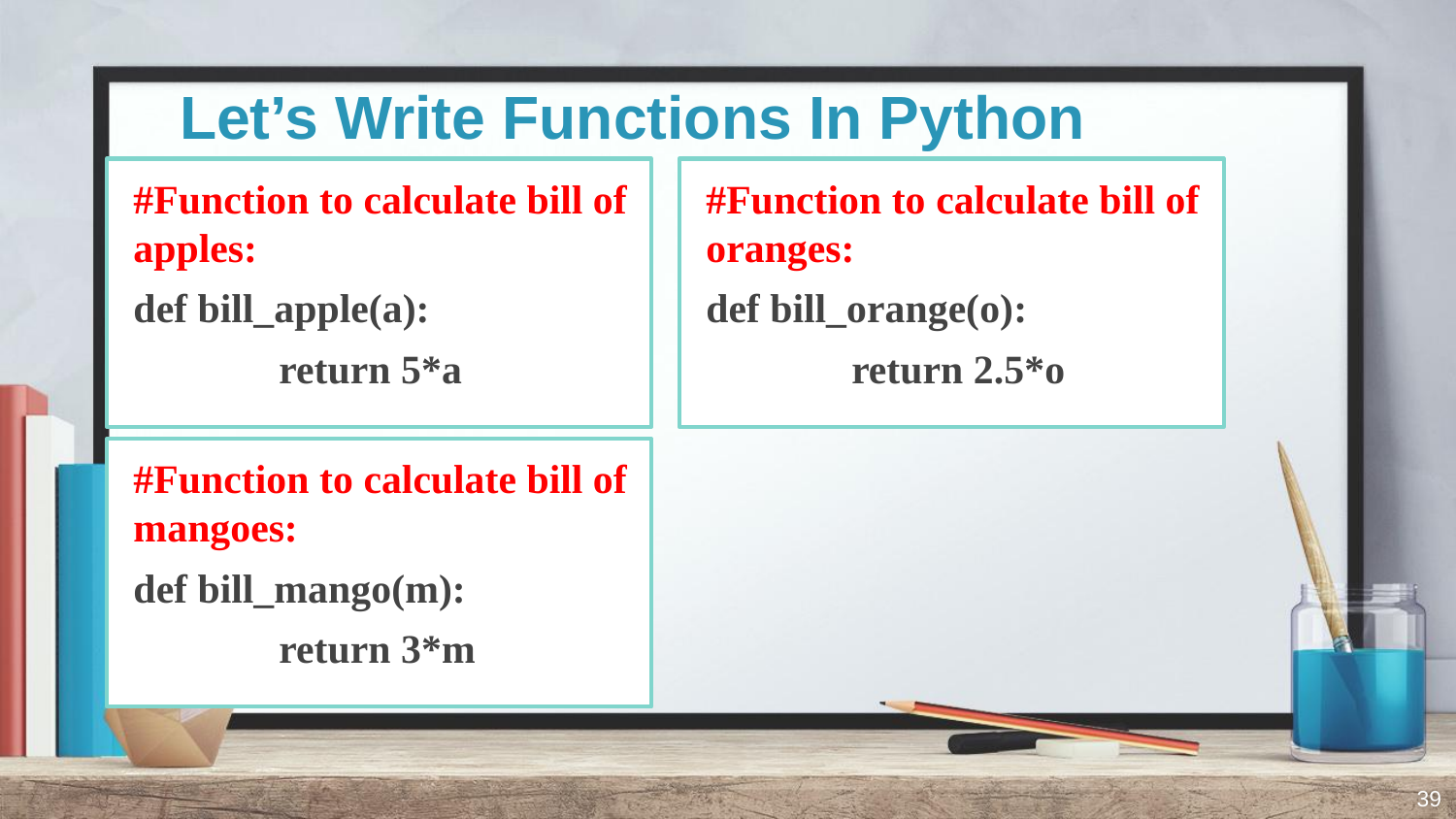

# Let’s Write Functions In Python
#Function to calculate bill of apples:
def bill_apple(a):
	return 5*a
#Function to calculate bill of oranges:
def bill_orange(o):
	return 2.5*o
#Function to calculate bill of mangoes:
def bill_mango(m):
	return 3*m
39